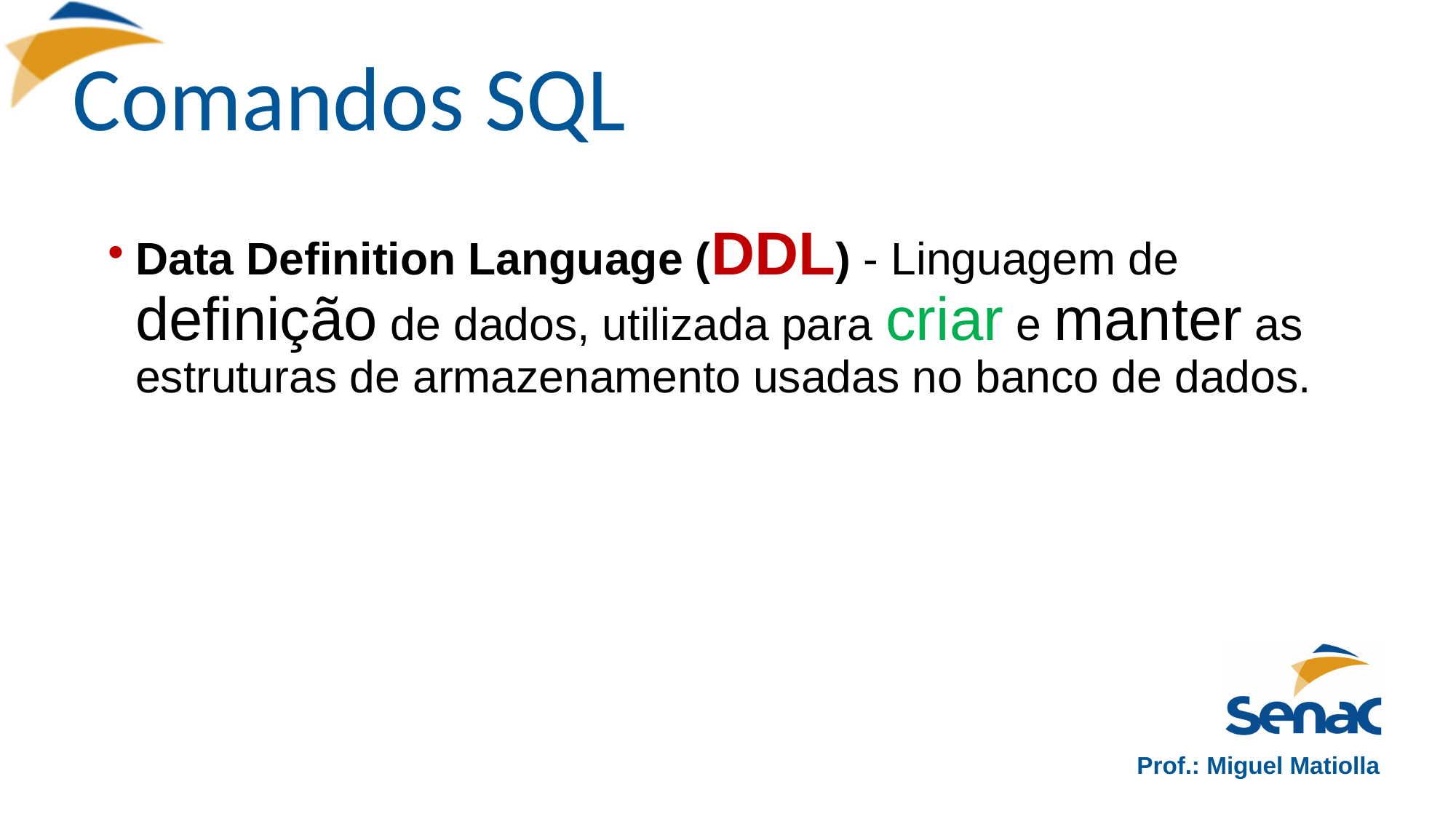

# Comandos SQL
Data Definition Language (DDL) - Linguagem de definição de dados, utilizada para criar e manter as estruturas de armazenamento usadas no banco de dados.